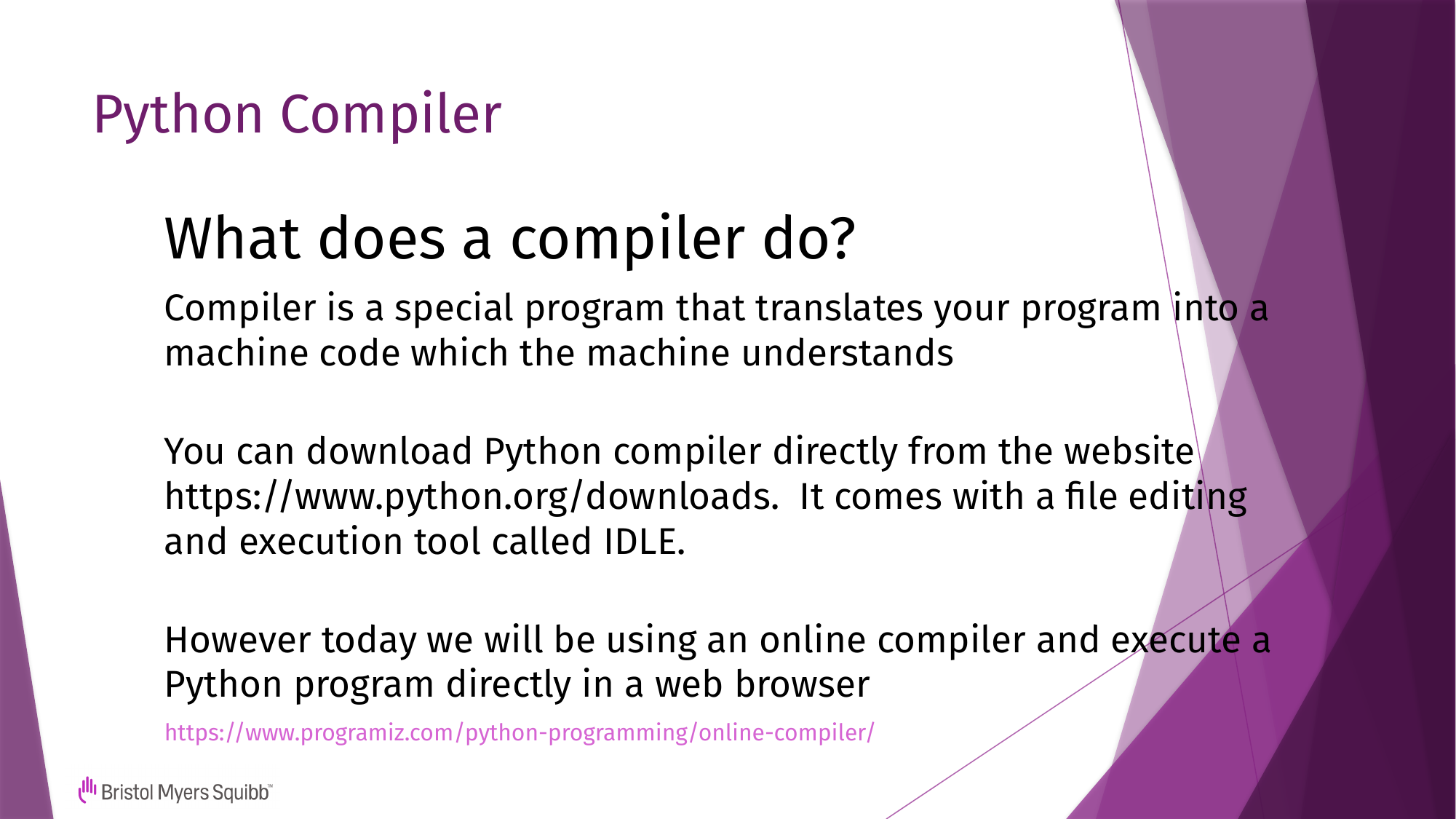

# Python Compiler

What does a compiler do?
Compiler is a special program that translates your program into a machine code which the machine understands

You can download Python compiler directly from the website https://www.python.org/downloads.  It comes with a file editing and execution tool called IDLE.

However today we will be using an online compiler and execute a Python program directly in a web browser
https://www.programiz.com/python-programming/online-compiler/